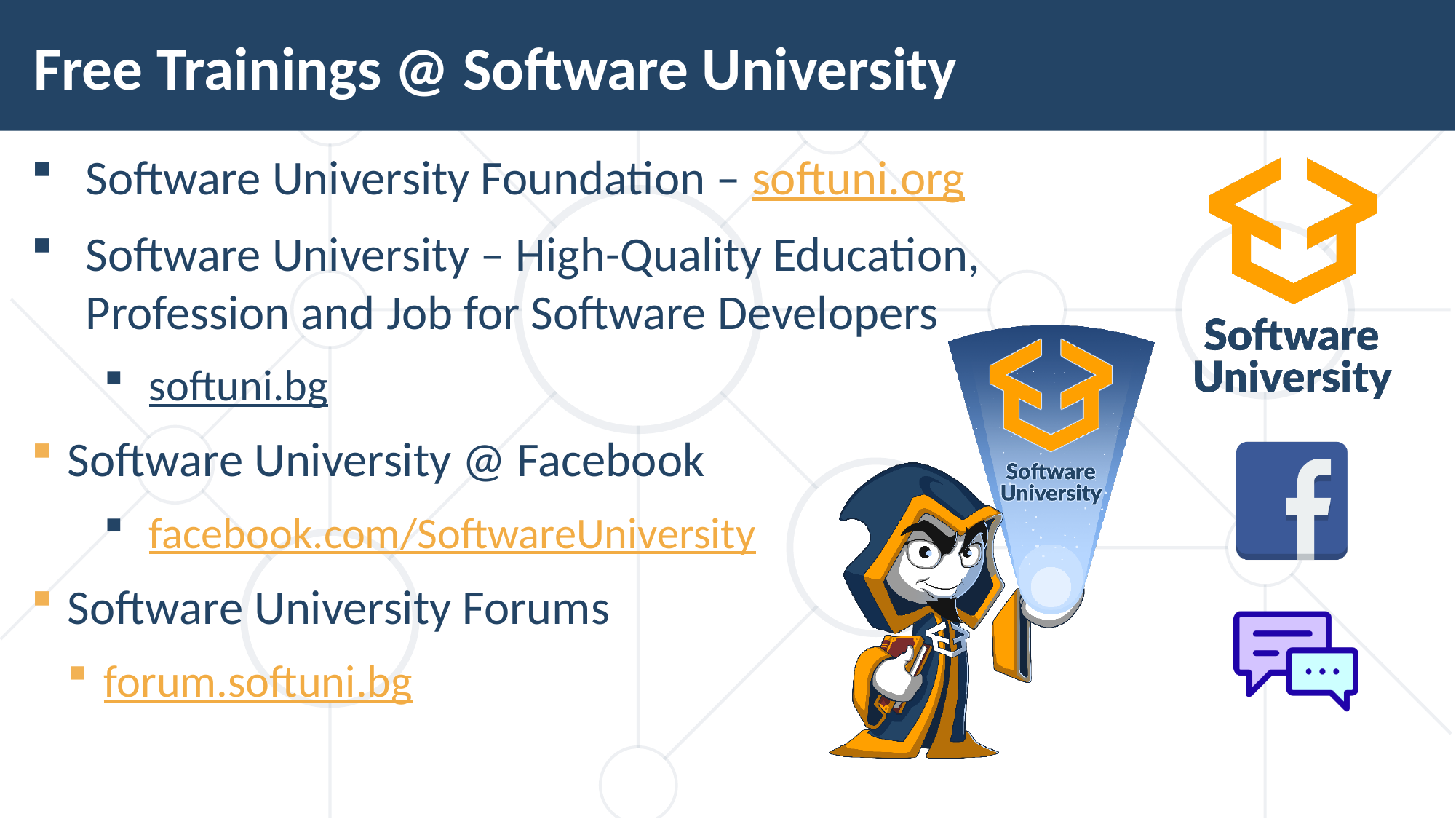

# Free Trainings @ Software University
Software University Foundation – softuni.org
Software University – High-Quality Education, Profession and Job for Software Developers
softuni.bg
Software University @ Facebook
facebook.com/SoftwareUniversity
Software University Forums
forum.softuni.bg